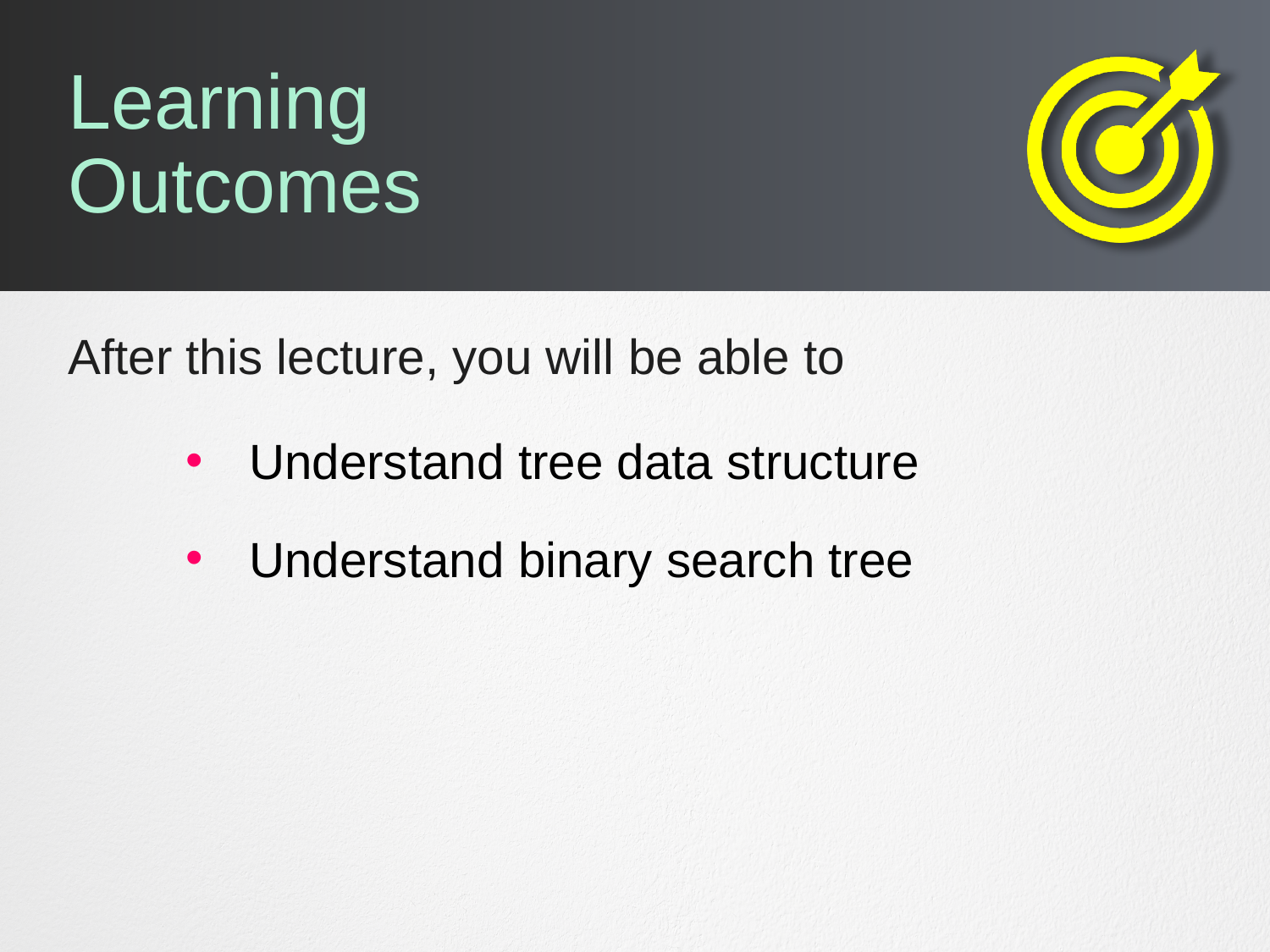

# Learning Outcomes
Understand tree data structure
Understand binary search tree